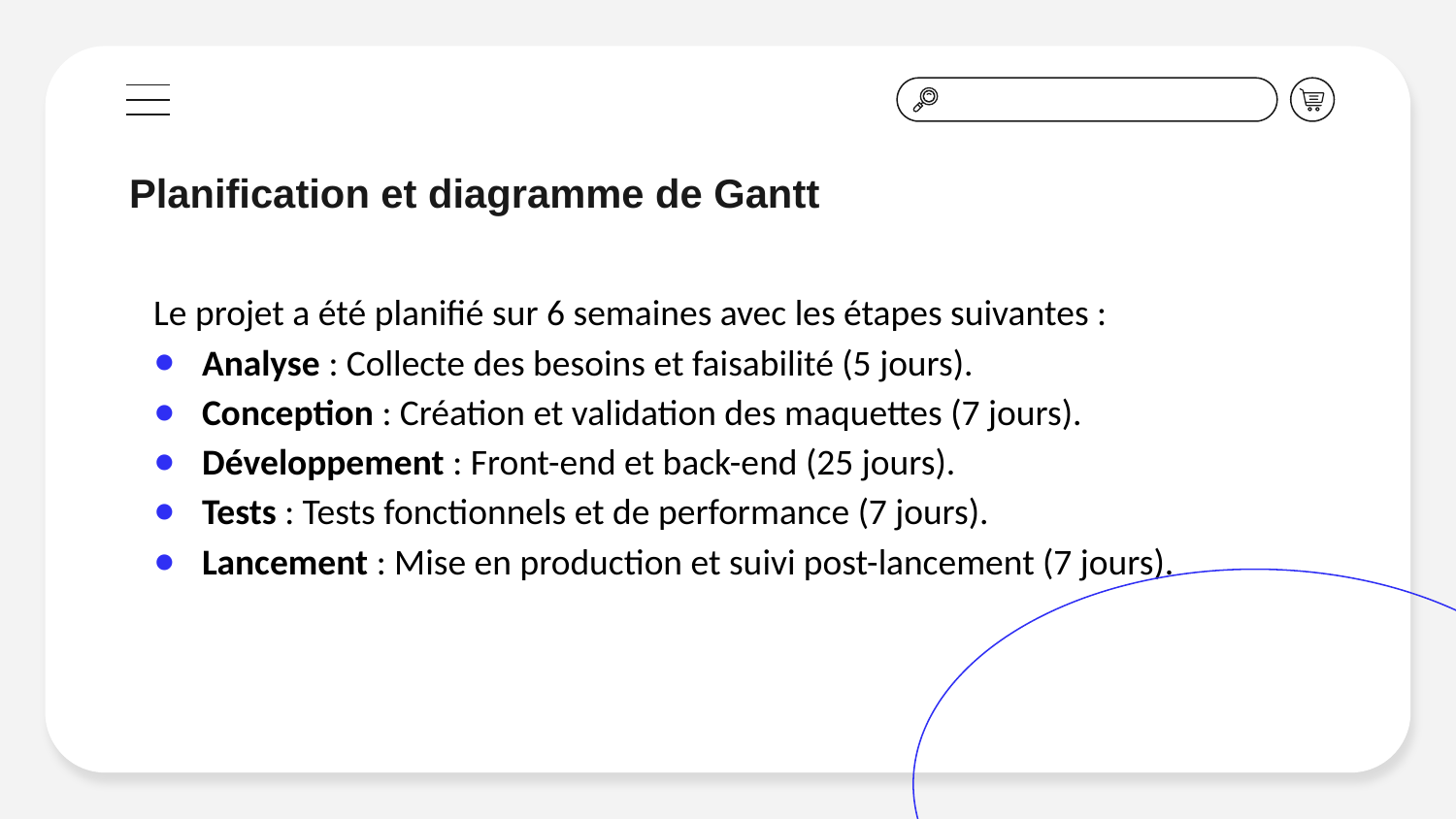

# Planification et diagramme de Gantt
Le projet a été planifié sur 6 semaines avec les étapes suivantes :
Analyse : Collecte des besoins et faisabilité (5 jours).
Conception : Création et validation des maquettes (7 jours).
Développement : Front-end et back-end (25 jours).
Tests : Tests fonctionnels et de performance (7 jours).
Lancement : Mise en production et suivi post-lancement (7 jours).